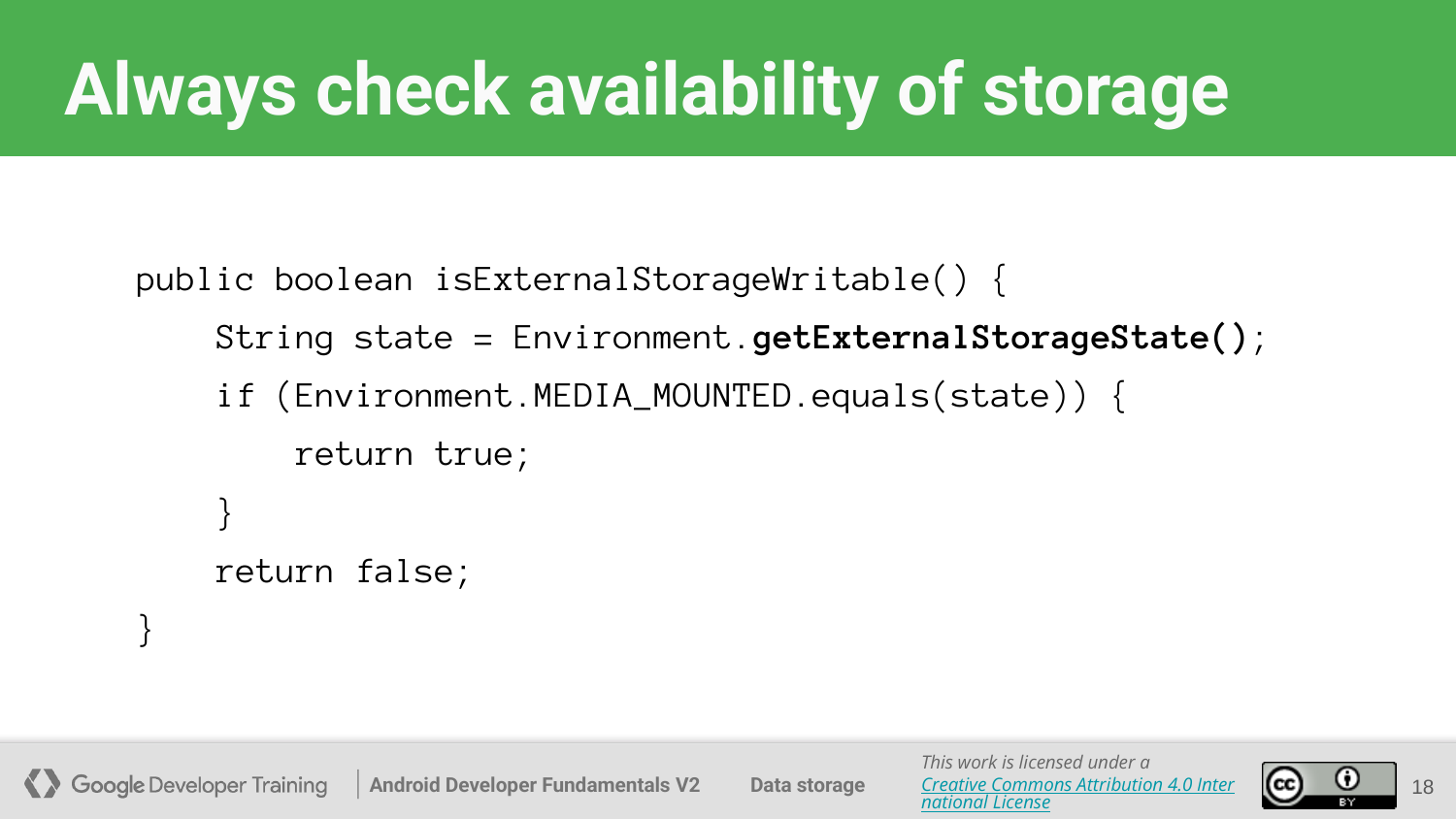

# Always check availability of storage

public boolean isExternalStorageWritable() {
    String state = Environment.getExternalStorageState();
    if (Environment.MEDIA_MOUNTED.equals(state)) {
        return true;
    }
    return false;
}
18